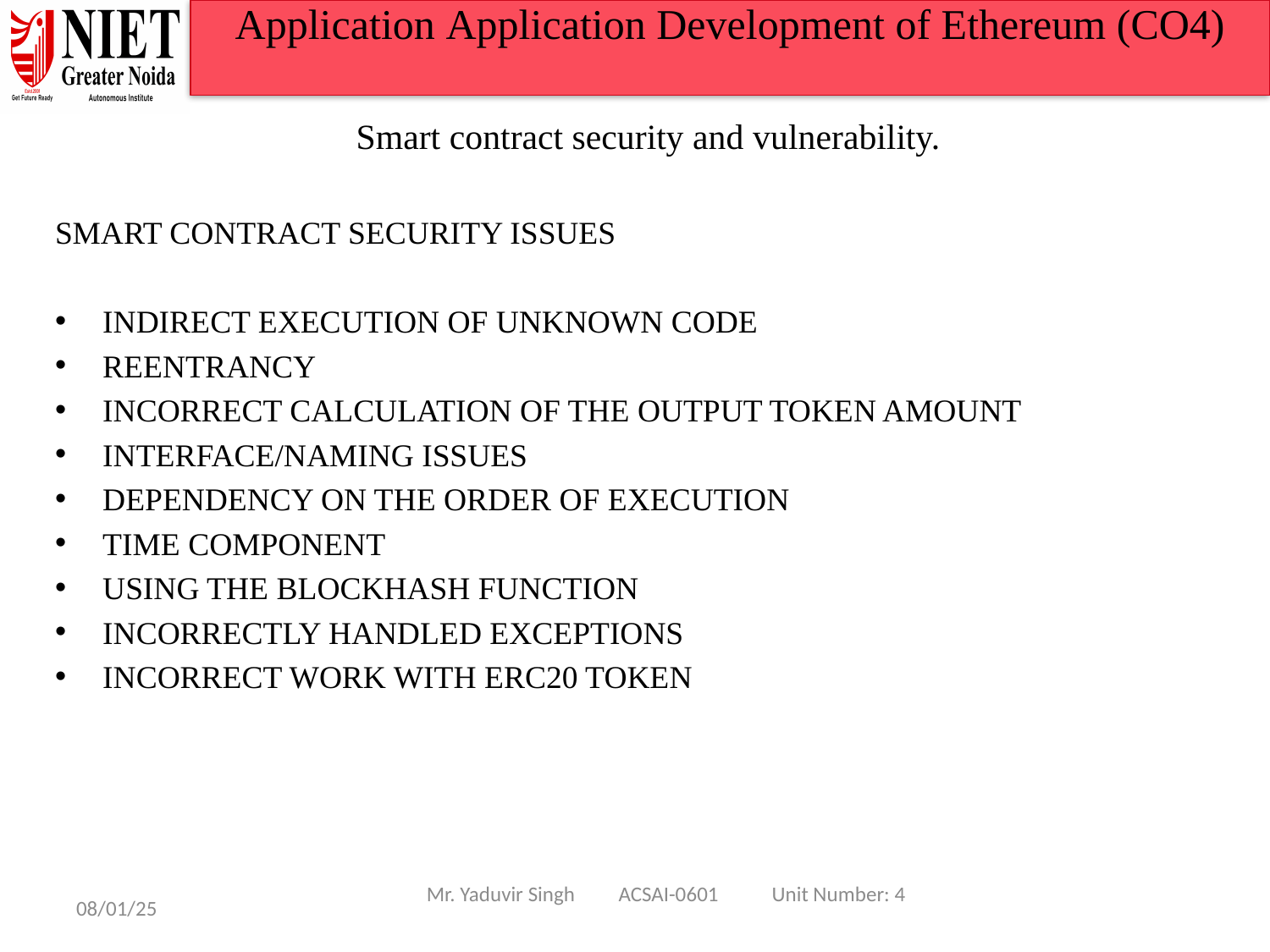

Application Application Development of Ethereum (CO4)

   Smart contract security and vulnerability.

SMART CONTRACT SECURITY ISSUES

INDIRECT EXECUTION OF UNKNOWN CODE
REENTRANCY
INCORRECT CALCULATION OF THE OUTPUT TOKEN AMOUNT
INTERFACE/NAMING ISSUES
DEPENDENCY ON THE ORDER OF EXECUTION
TIME COMPONENT
USING THE BLOCKHASH FUNCTION
INCORRECTLY HANDLED EXCEPTIONS
INCORRECT WORK WITH ERC20 TOKEN

Mr. Yaduvir Singh         ACSAI-0601           Unit Number: 4
08/01/25